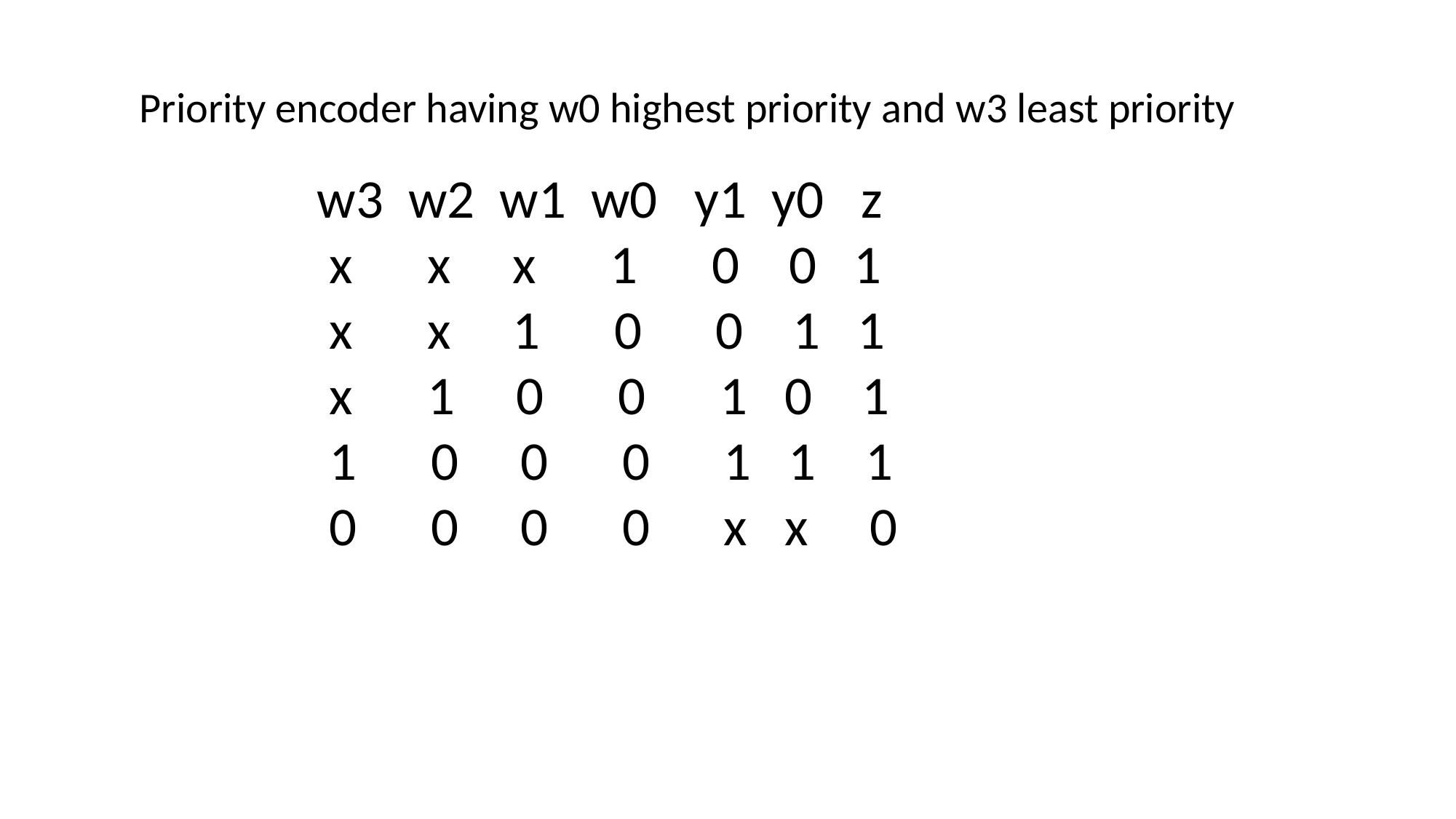

Priority encoder having w0 highest priority and w3 least priority
w3  w2  w1  w0   y1  y0   z
 x      x     x      1      0    0   1
 x      x     1      0      0    1   1
 x      1     0      0      1   0    1
 1      0     0      0      1   1    1
 0      0     0      0      x   x     0